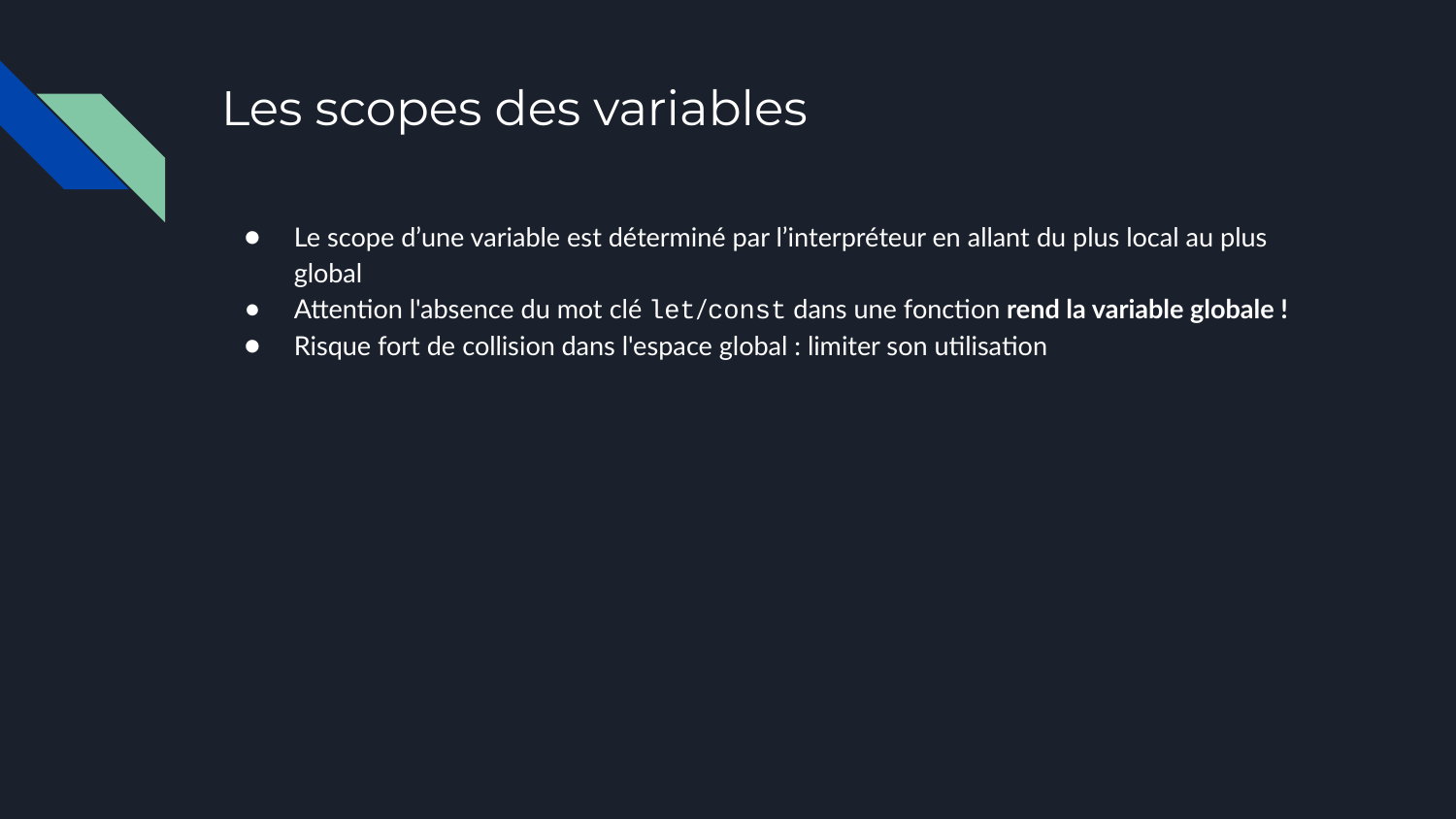

# Les scopes des variables
Le scope d’une variable est déterminé par l’interpréteur en allant du plus local au plus global
Attention l'absence du mot clé let/const dans une fonction rend la variable globale !
Risque fort de collision dans l'espace global : limiter son utilisation